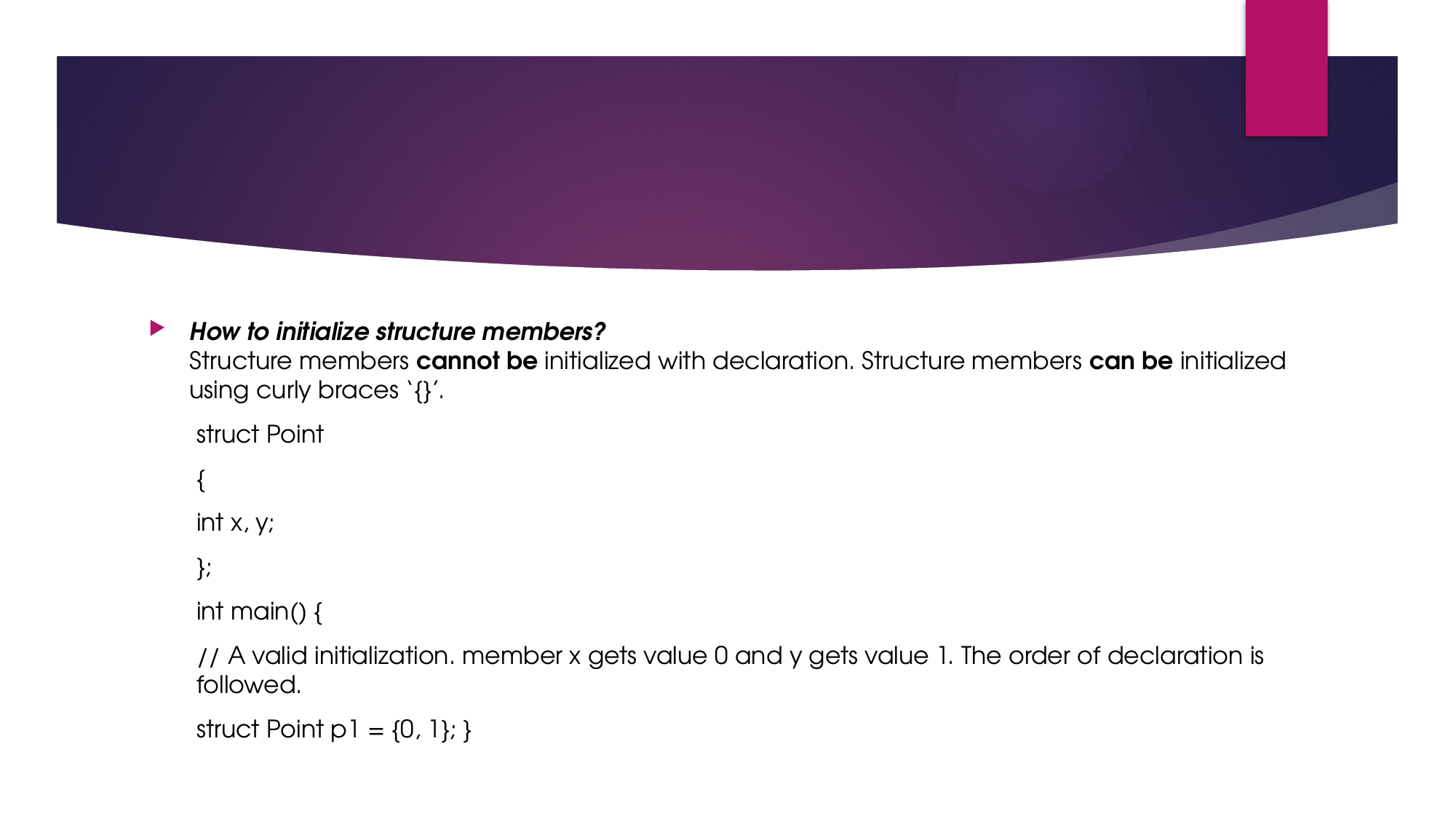

How to initialize structure members?
Structure members cannot be initialized with declaration. Structure members can be initialized using curly braces ‘{}’.
struct Point
{
int x, y;
};
int main() {
// A valid initialization. member x gets value 0 and y gets value 1. The order of declaration is followed.
struct Point p1 = {0, 1}; }